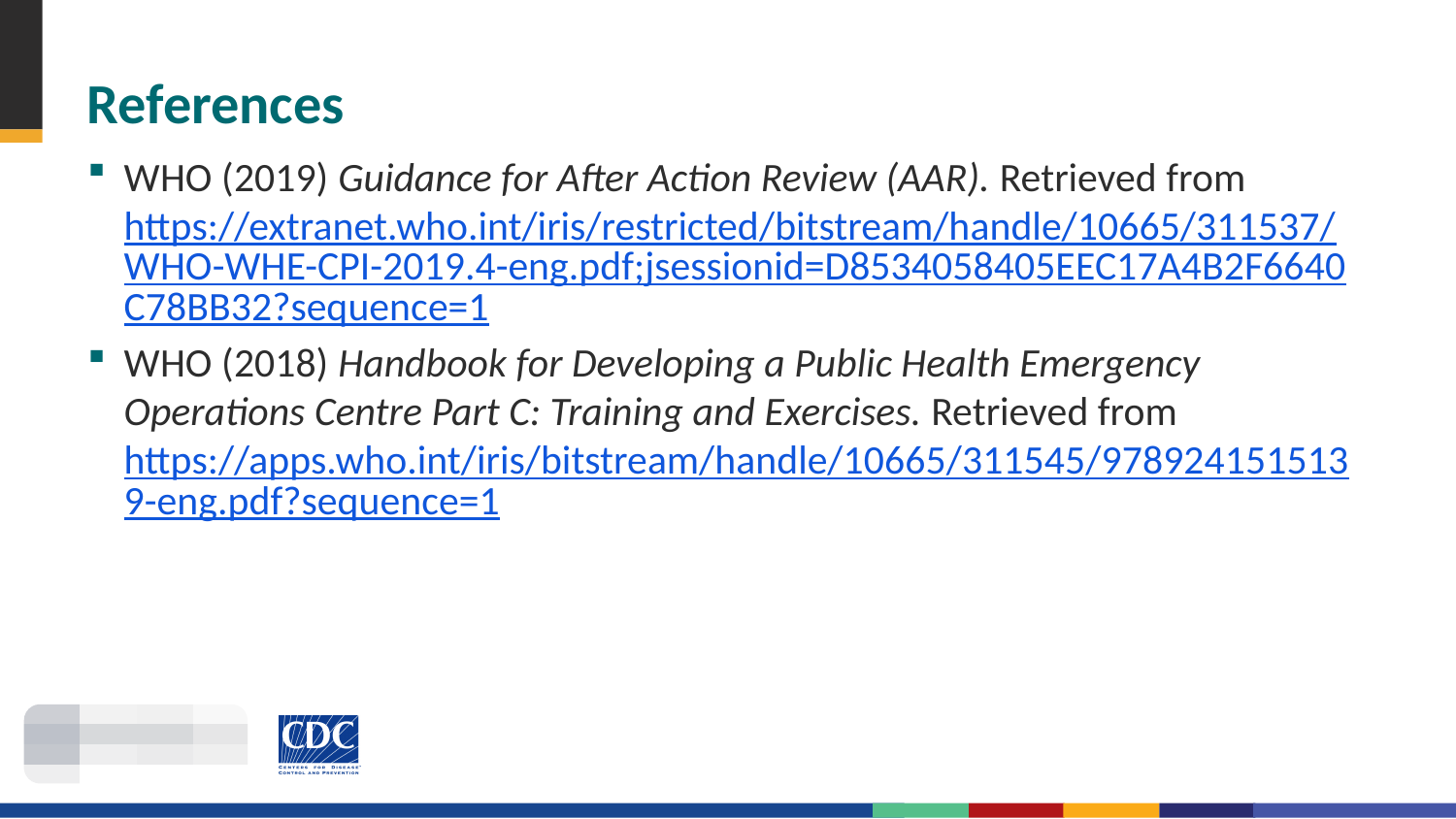

# References
WHO (2019) Guidance for After Action Review (AAR). Retrieved from https://extranet.who.int/iris/restricted/bitstream/handle/10665/311537/WHO-WHE-CPI-2019.4-eng.pdf;jsessionid=D8534058405EEC17A4B2F6640C78BB32?sequence=1
WHO (2018) Handbook for Developing a Public Health Emergency Operations Centre Part C: Training and Exercises. Retrieved from https://apps.who.int/iris/bitstream/handle/10665/311545/9789241515139-eng.pdf?sequence=1